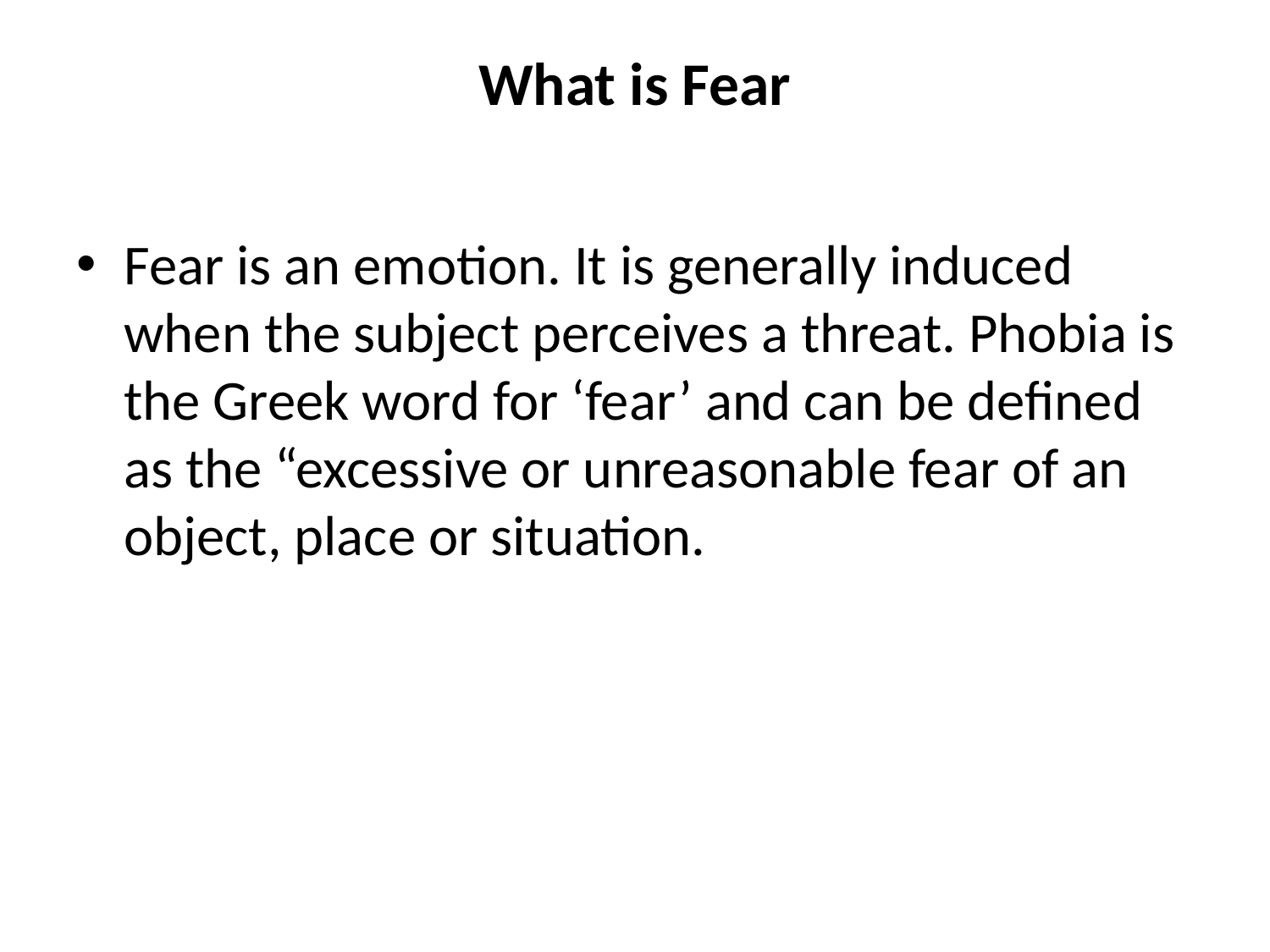

# What is Fear
Fear is an emotion. It is generally induced when the subject perceives a threat. Phobia is the Greek word for ‘fear’ and can be defined as the “excessive or unreasonable fear of an object, place or situation.